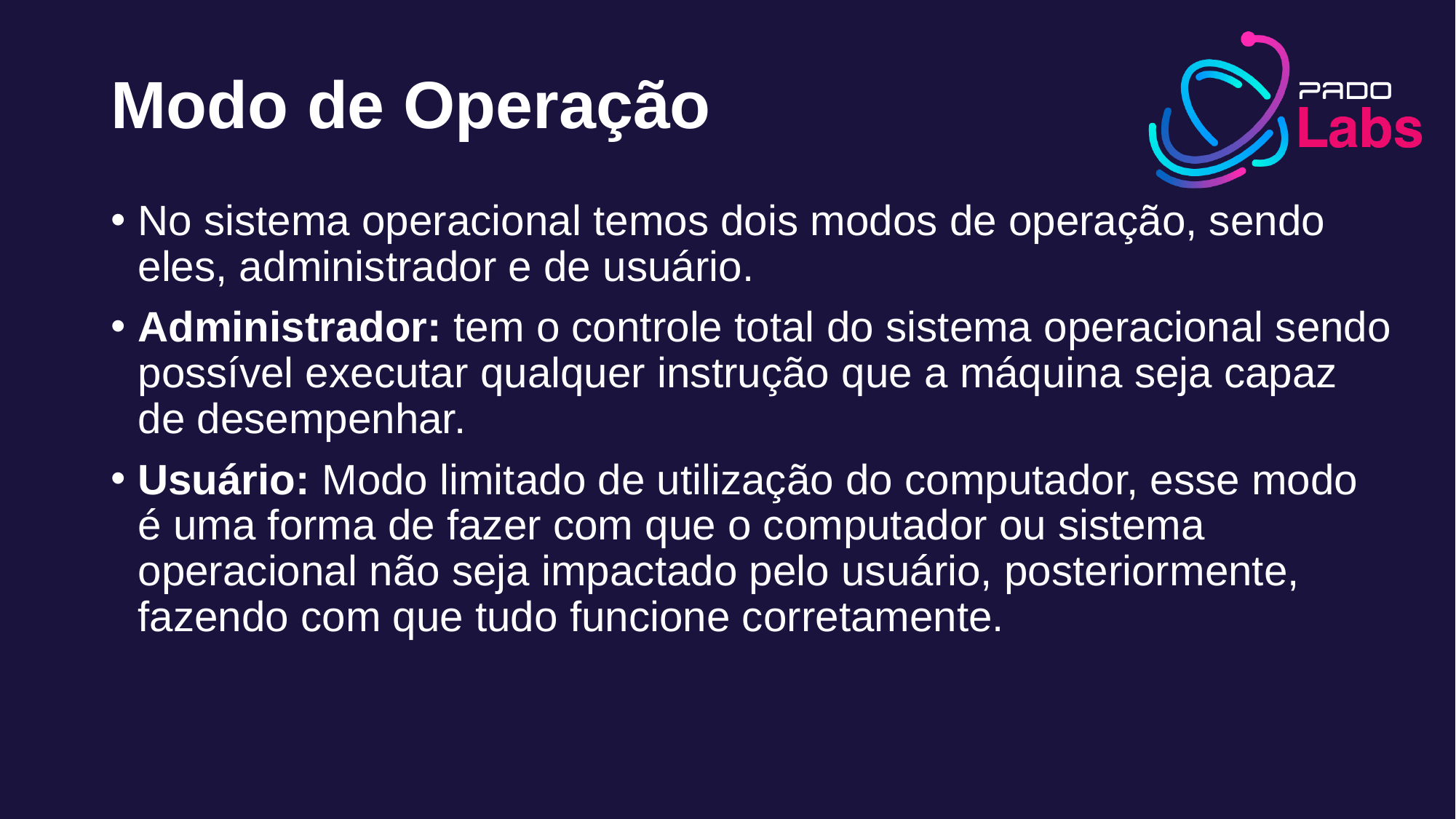

# Modo de Operação
No sistema operacional temos dois modos de operação, sendo eles, administrador e de usuário.
Administrador: tem o controle total do sistema operacional sendo possível executar qualquer instrução que a máquina seja capaz de desempenhar.
Usuário: Modo limitado de utilização do computador, esse modo é uma forma de fazer com que o computador ou sistema operacional não seja impactado pelo usuário, posteriormente, fazendo com que tudo funcione corretamente.